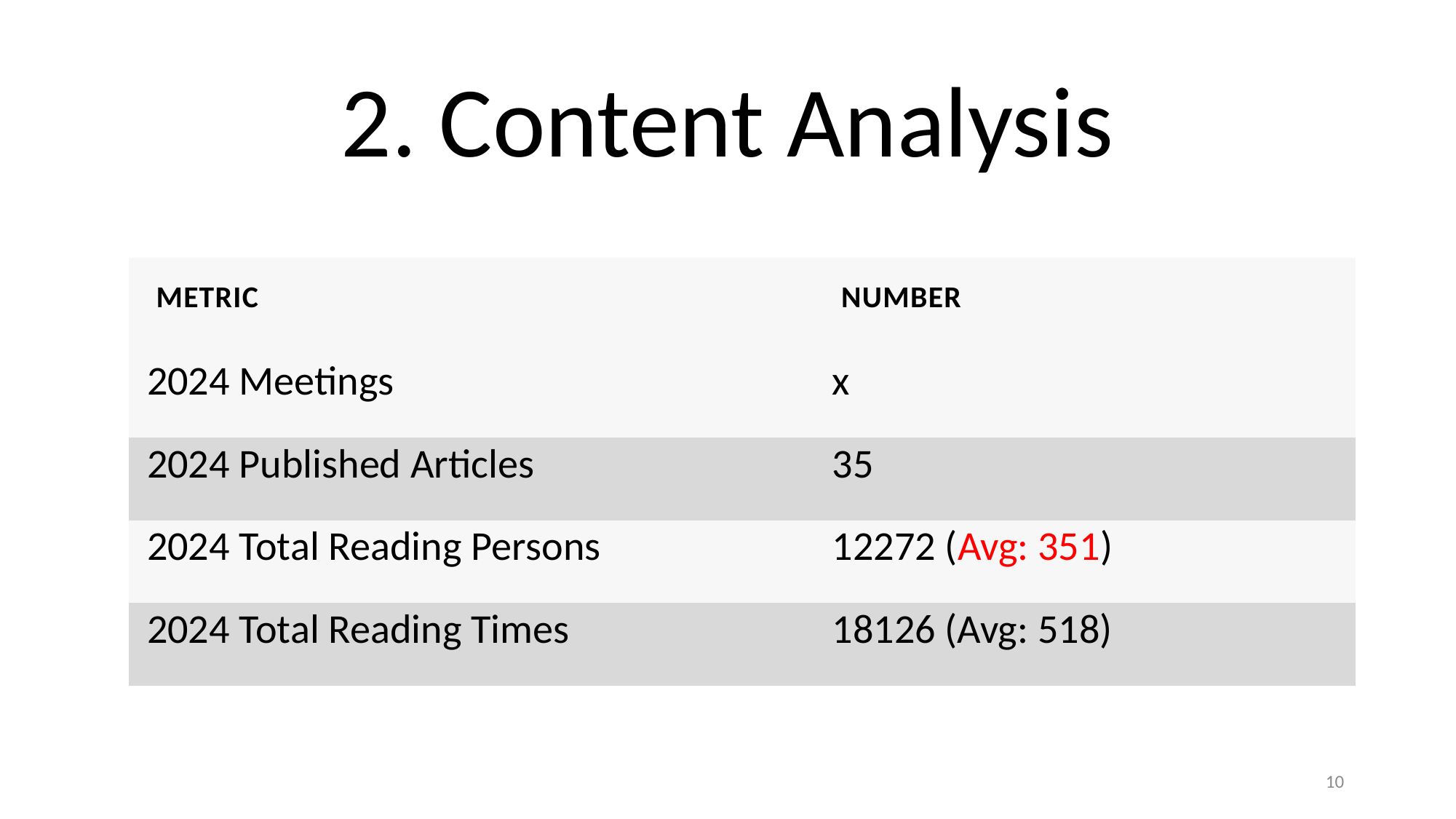

# 2. Content Analysis

| Metric | Number |
| --- | --- |
| 2024 Meetings | x |
| 2024 Published Articles | 35 |
| 2024 Total Reading Persons | 12272 (Avg: 351) |
| 2024 Total Reading Times | 18126 (Avg: 518) |
10